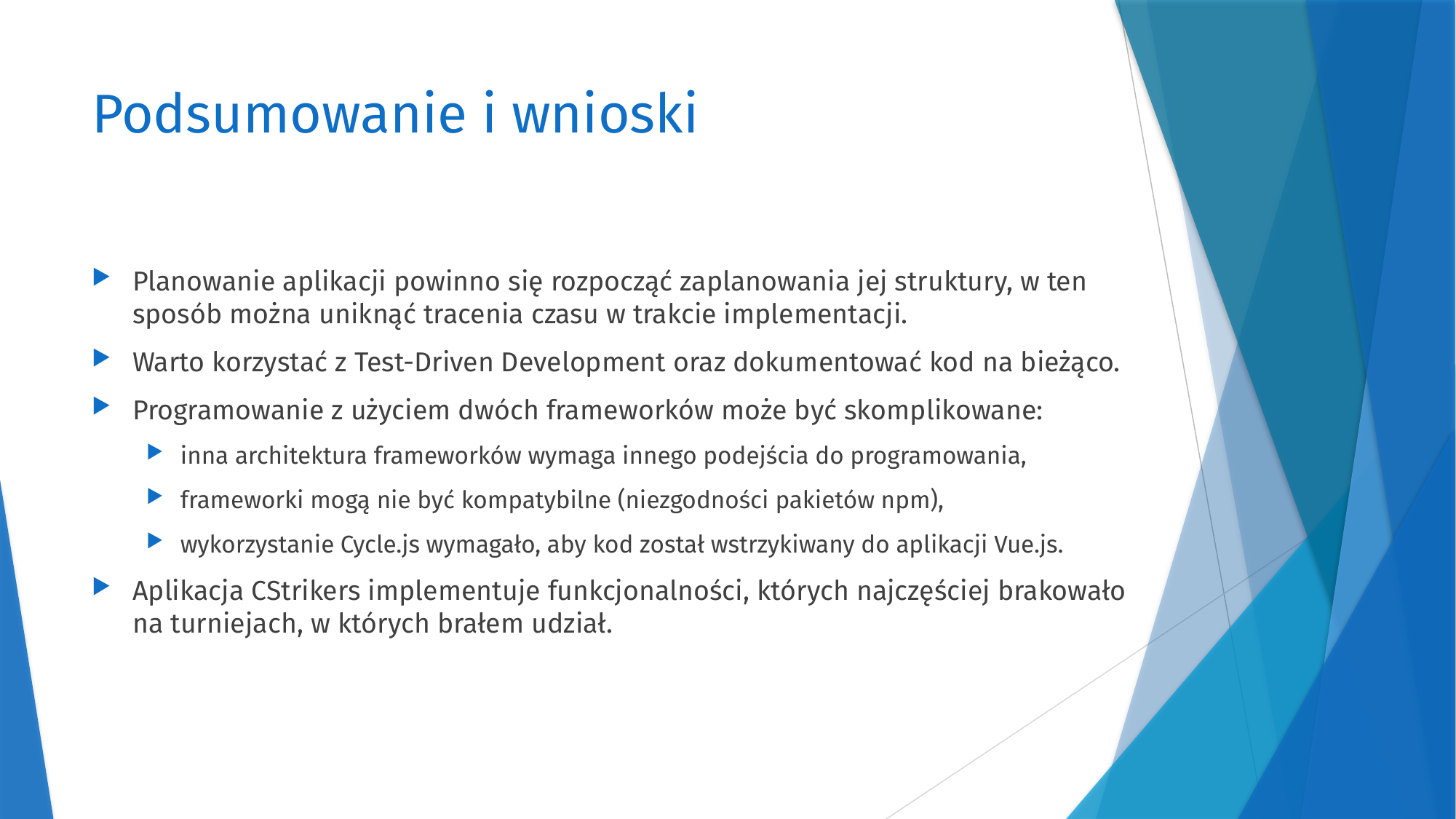

# Podsumowanie i wnioski
Planowanie aplikacji powinno się rozpocząć zaplanowania jej struktury, w ten sposób można uniknąć tracenia czasu w trakcie implementacji.
Warto korzystać z Test-Driven Development oraz dokumentować kod na bieżąco.
Programowanie z użyciem dwóch frameworków może być skomplikowane:
inna architektura frameworków wymaga innego podejścia do programowania,
frameworki mogą nie być kompatybilne (niezgodności pakietów npm),
wykorzystanie Cycle.js wymagało, aby kod został wstrzykiwany do aplikacji Vue.js.
Aplikacja CStrikers implementuje funkcjonalności, których najczęściej brakowało na turniejach, w których brałem udział.